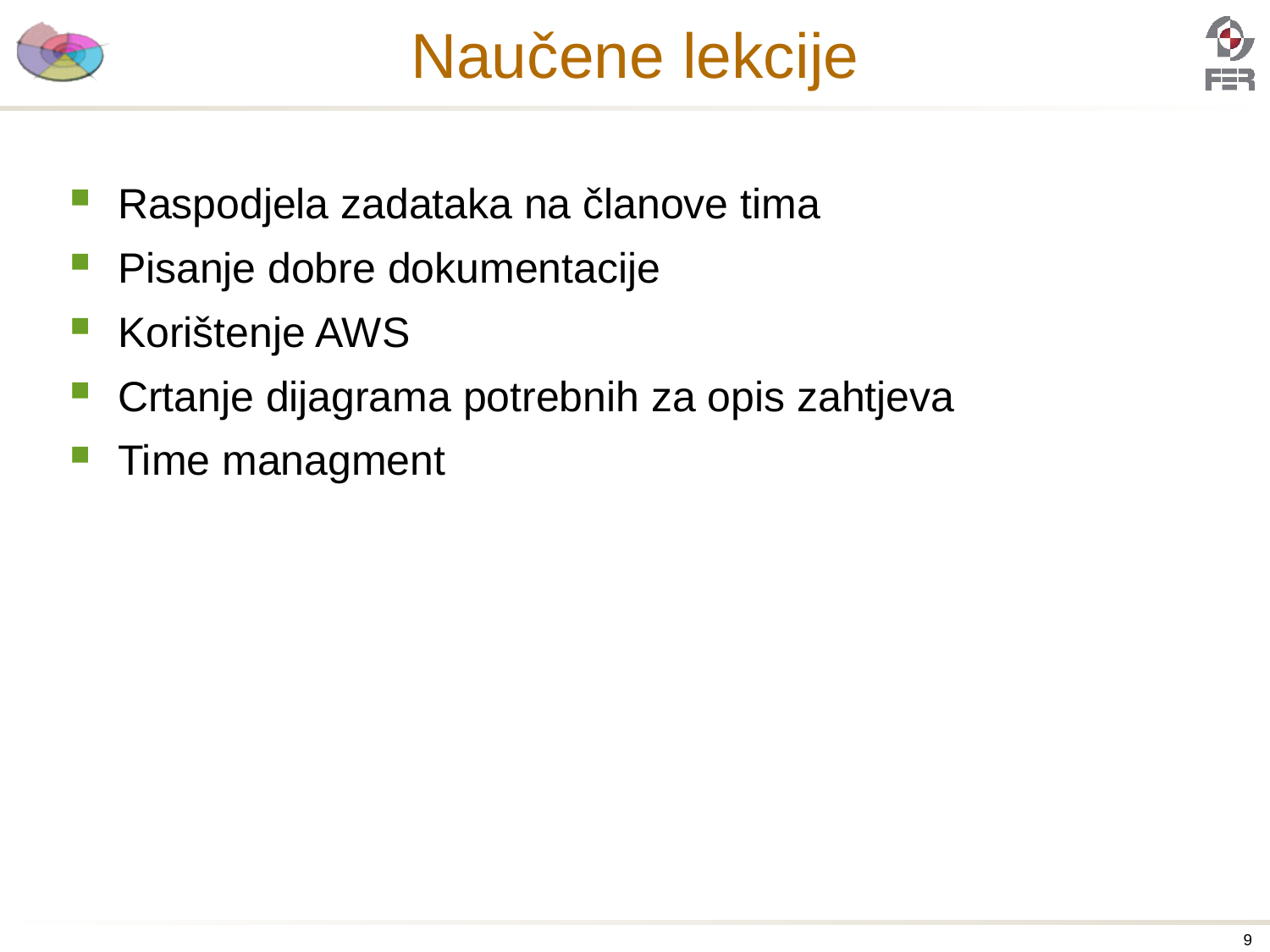

# Naučene lekcije
Raspodjela zadataka na članove tima
Pisanje dobre dokumentacije
Korištenje AWS
Crtanje dijagrama potrebnih za opis zahtjeva
Time managment

9